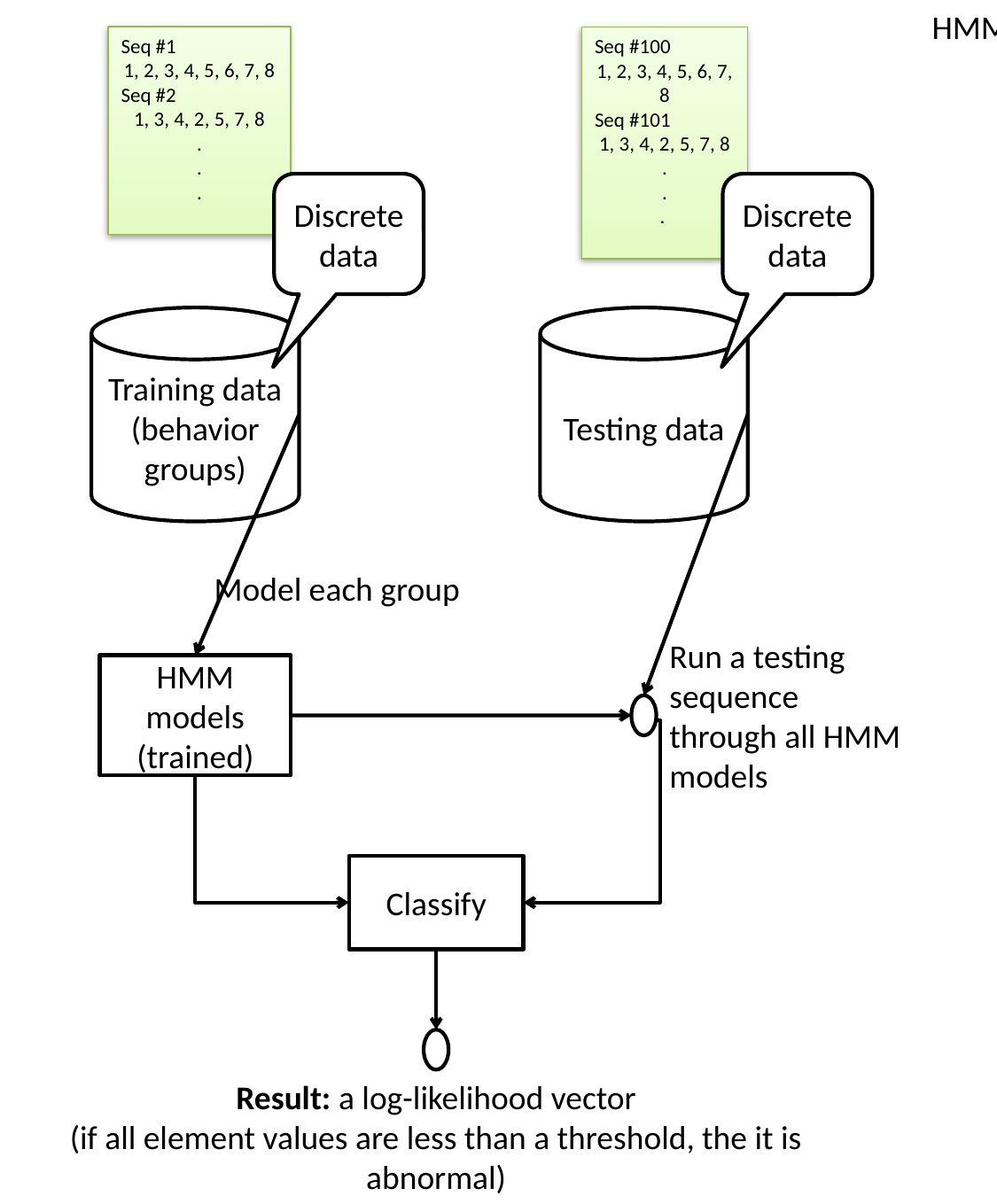

HMM
Seq #1
1, 2, 3, 4, 5, 6, 7, 8
Seq #2
1, 3, 4, 2, 5, 7, 8
.
.
.
Seq #100
1, 2, 3, 4, 5, 6, 7, 8
Seq #101
1, 3, 4, 2, 5, 7, 8
.
.
.
Discrete data
Discrete data
Training data
(behavior groups)
Testing data
Model each group
Run a testing sequence through all HMM models
HMM models (trained)

Classify

Result: a log-likelihood vector
(if all element values are less than a threshold, the it is abnormal)